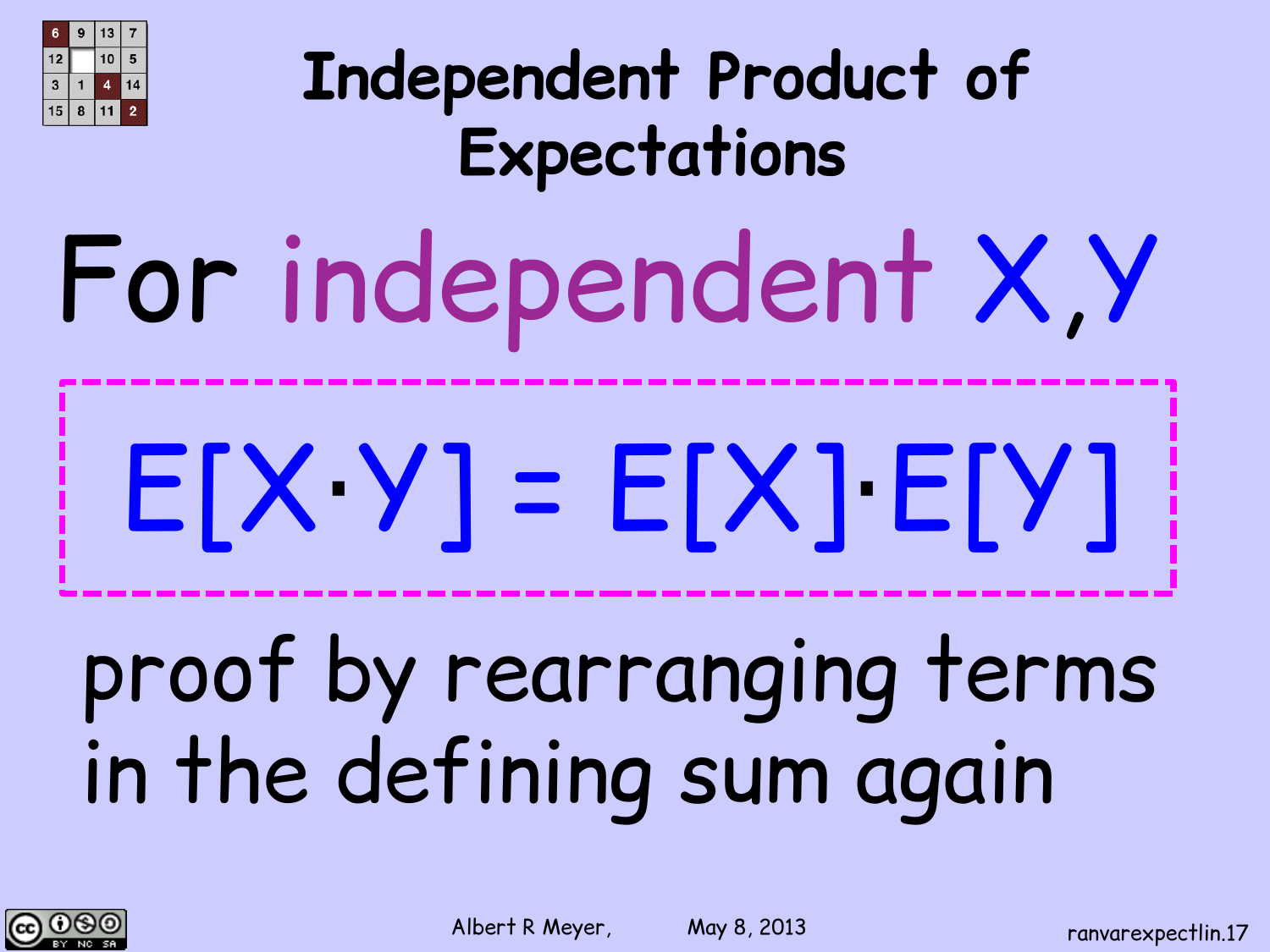

# Independent Product of Expectations
For independent X,Y
E[X⋅Y] = E[X]⋅E[Y]

proof by rearranging terms
in the defining sum again
ranvarexpectlin.17